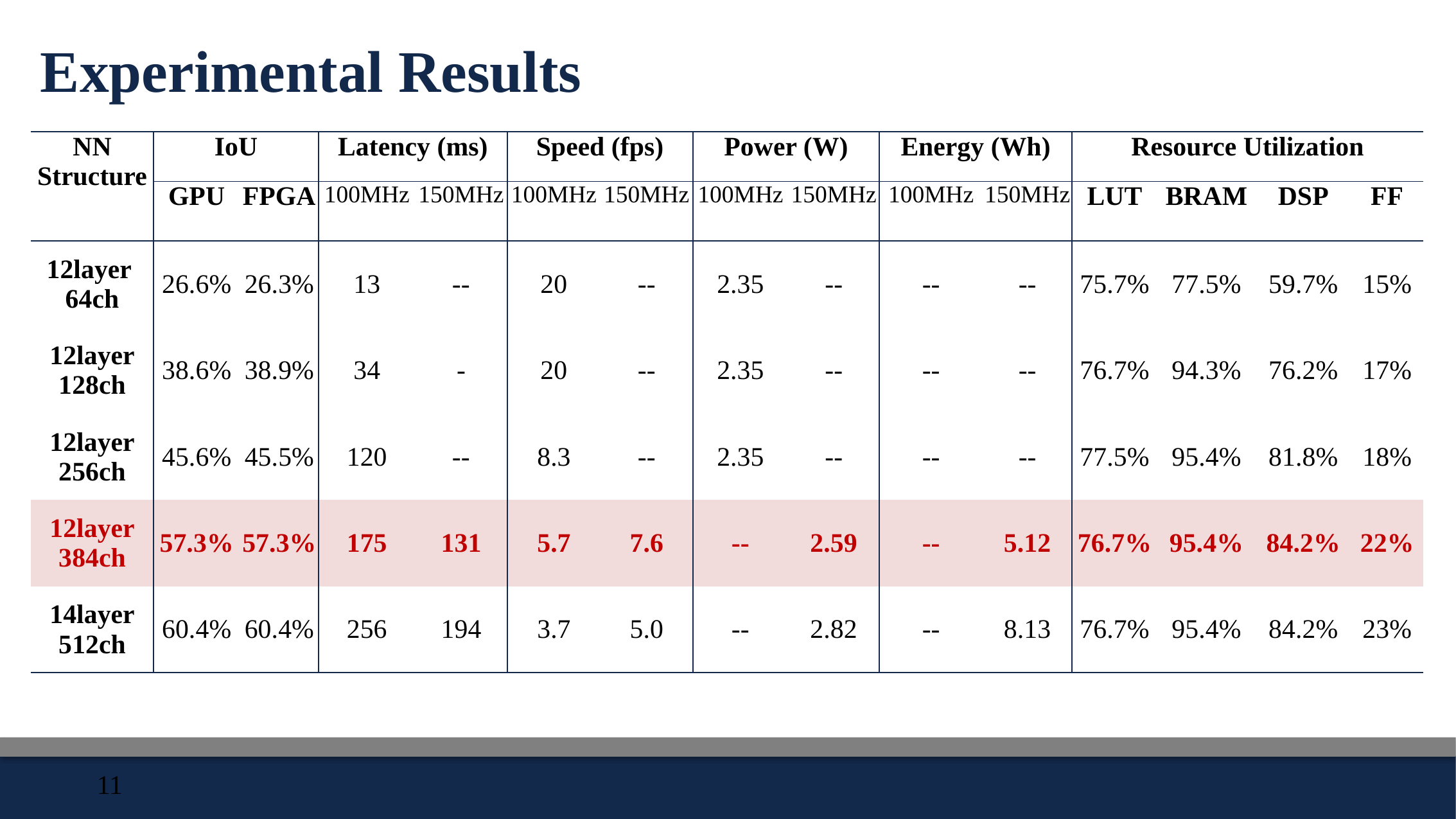

Experimental Results
| NN Structure | IoU |  | Latency (ms) |  | Speed (fps) |  | Power (W) |  | Energy (Wh) |  | Resource Utilization |  |  |  |
| --- | --- | --- | --- | --- | --- | --- | --- | --- | --- | --- | --- | --- | --- | --- |
|  | GPU | FPGA | 100MHz | 150MHz | 100MHz | 150MHz | 100MHz | 150MHz | 100MHz | 150MHz | LUT | BRAM | DSP | FF |
| 12layer 64ch | 26.6% | 26.3% | 13 | -- | 20 | -- | 2.35 | -- | -- | -- | 75.7% | 77.5% | 59.7% | 15% |
| 12layer 128ch | 38.6% | 38.9% | 34 | - | 20 | -- | 2.35 | -- | -- | -- | 76.7% | 94.3% | 76.2% | 17% |
| 12layer 256ch | 45.6% | 45.5% | 120 | -- | 8.3 | -- | 2.35 | -- | -- | -- | 77.5% | 95.4% | 81.8% | 18% |
| 12layer 384ch | 57.3% | 57.3% | 175 | 131 | 5.7 | 7.6 | -- | 2.59 | -- | 5.12 | 76.7% | 95.4% | 84.2% | 22% |
| 14layer 512ch | 60.4% | 60.4% | 256 | 194 | 3.7 | 5.0 | -- | 2.82 | -- | 8.13 | 76.7% | 95.4% | 84.2% | 23% |
11